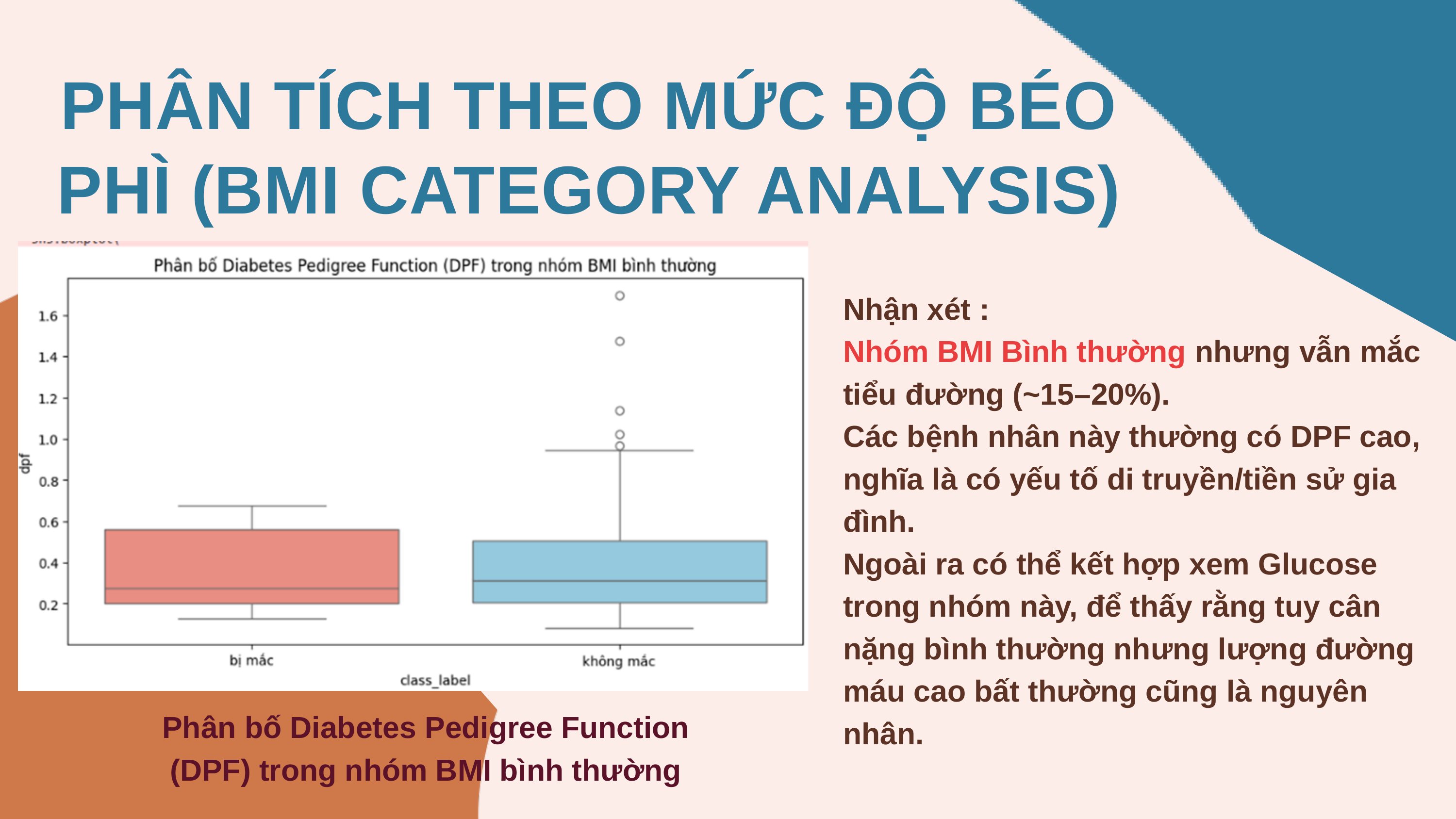

PHÂN TÍCH THEO MỨC ĐỘ BÉO PHÌ (BMI CATEGORY ANALYSIS)

Nhận xét :
Nhóm BMI Bình thường nhưng vẫn mắc tiểu đường (~15–20%).
Các bệnh nhân này thường có DPF cao, nghĩa là có yếu tố di truyền/tiền sử gia đình.
Ngoài ra có thể kết hợp xem Glucose trong nhóm này, để thấy rằng tuy cân nặng bình thường nhưng lượng đường máu cao bất thường cũng là nguyên nhân.

Phân bố Diabetes Pedigree Function (DPF) trong nhóm BMI bình thường